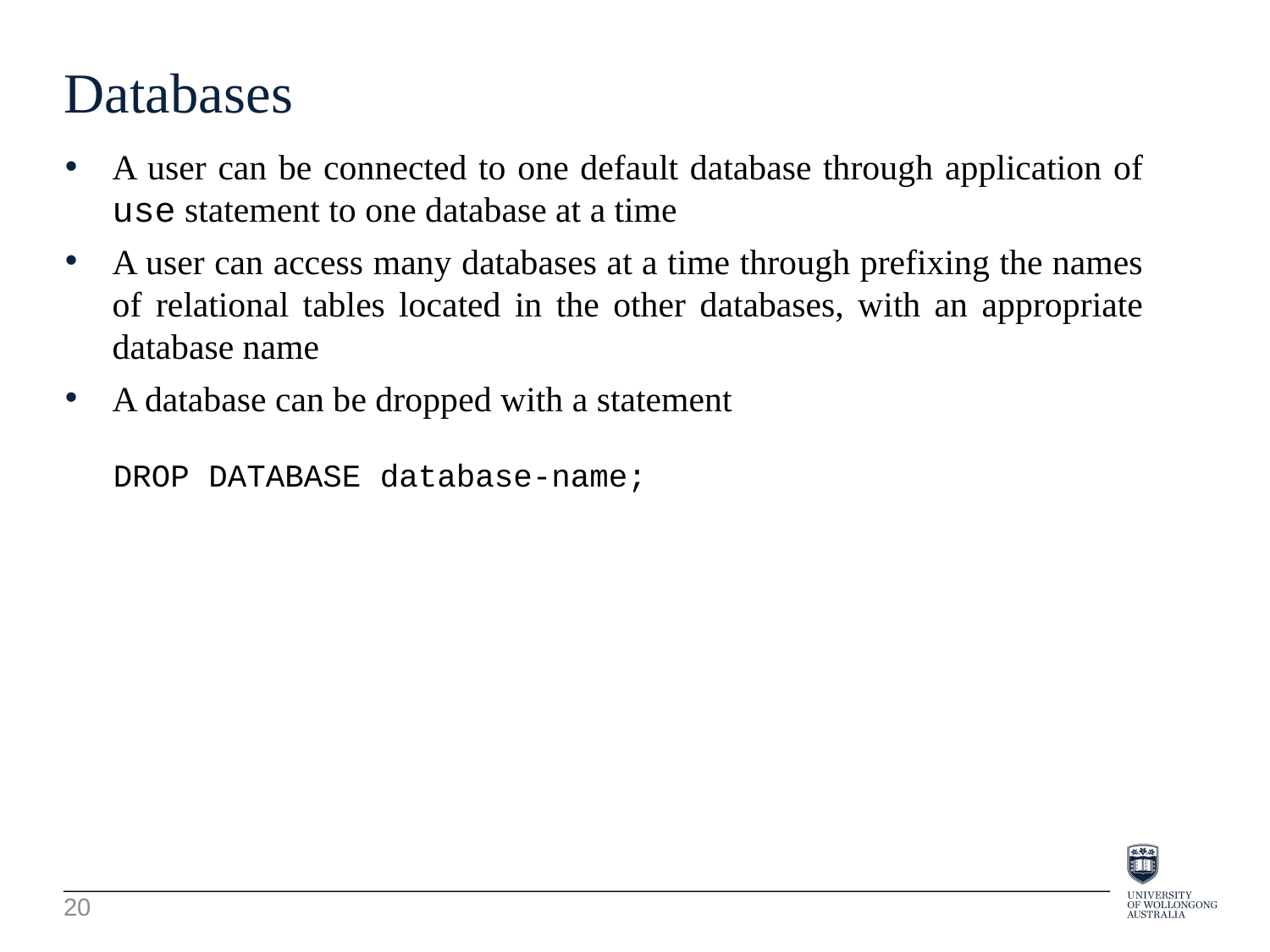

Databases
A user can be connected to one default database through application of use statement to one database at a time
A user can access many databases at a time through prefixing the names of relational tables located in the other databases, with an appropriate database name
A database can be dropped with a statement

DROP DATABASE database-name;

20